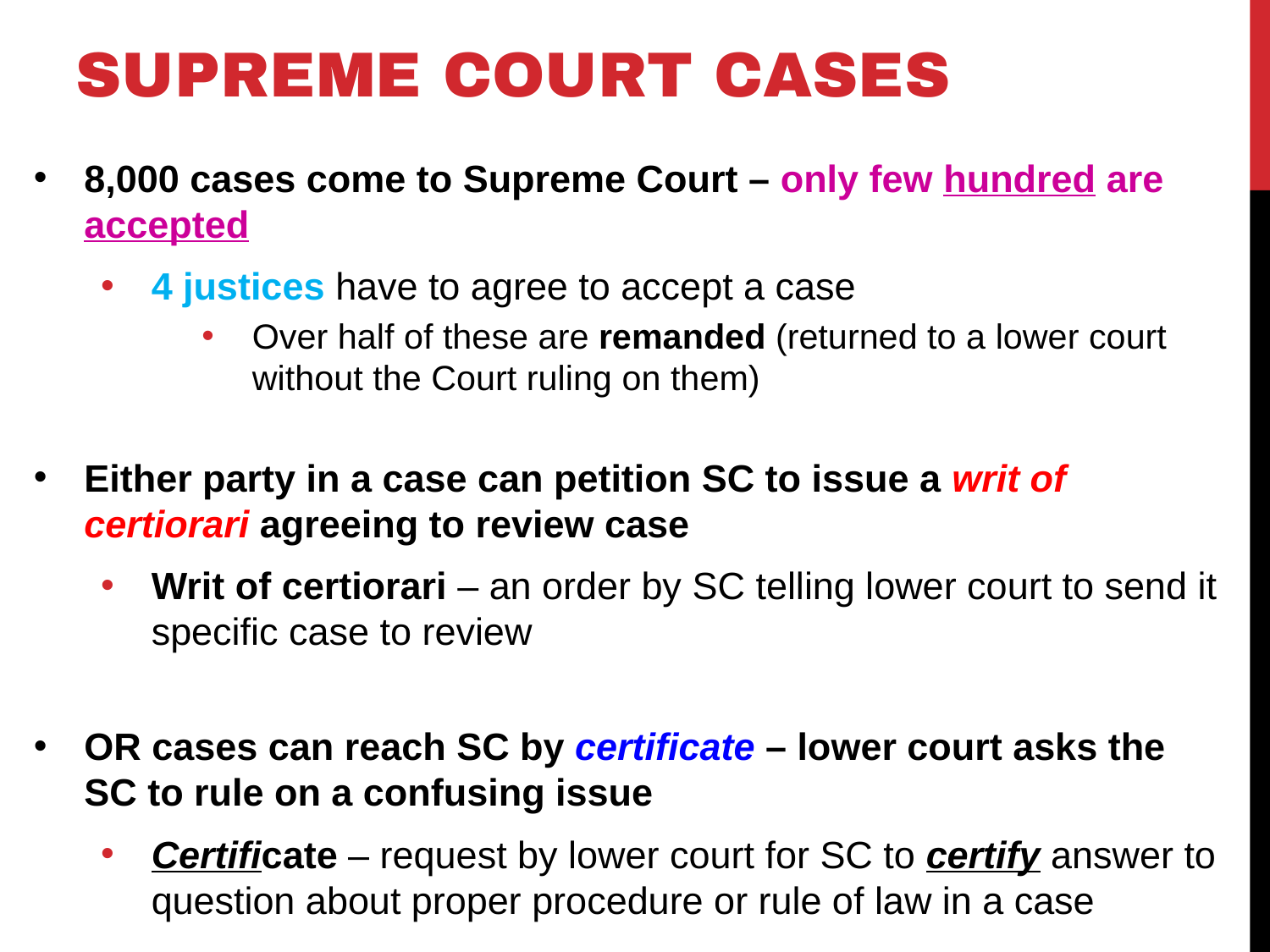

SUPREME COURT CASES
8,000 cases come to Supreme Court – only few hundred are accepted
4 justices have to agree to accept a case
Over half of these are remanded (returned to a lower court without the Court ruling on them)

Either party in a case can petition SC to issue a writ of certiorari agreeing to review case
Writ of certiorari – an order by SC telling lower court to send it specific case to review

OR cases can reach SC by certificate – lower court asks the SC to rule on a confusing issue
Certificate – request by lower court for SC to certify answer to question about proper procedure or rule of law in a case